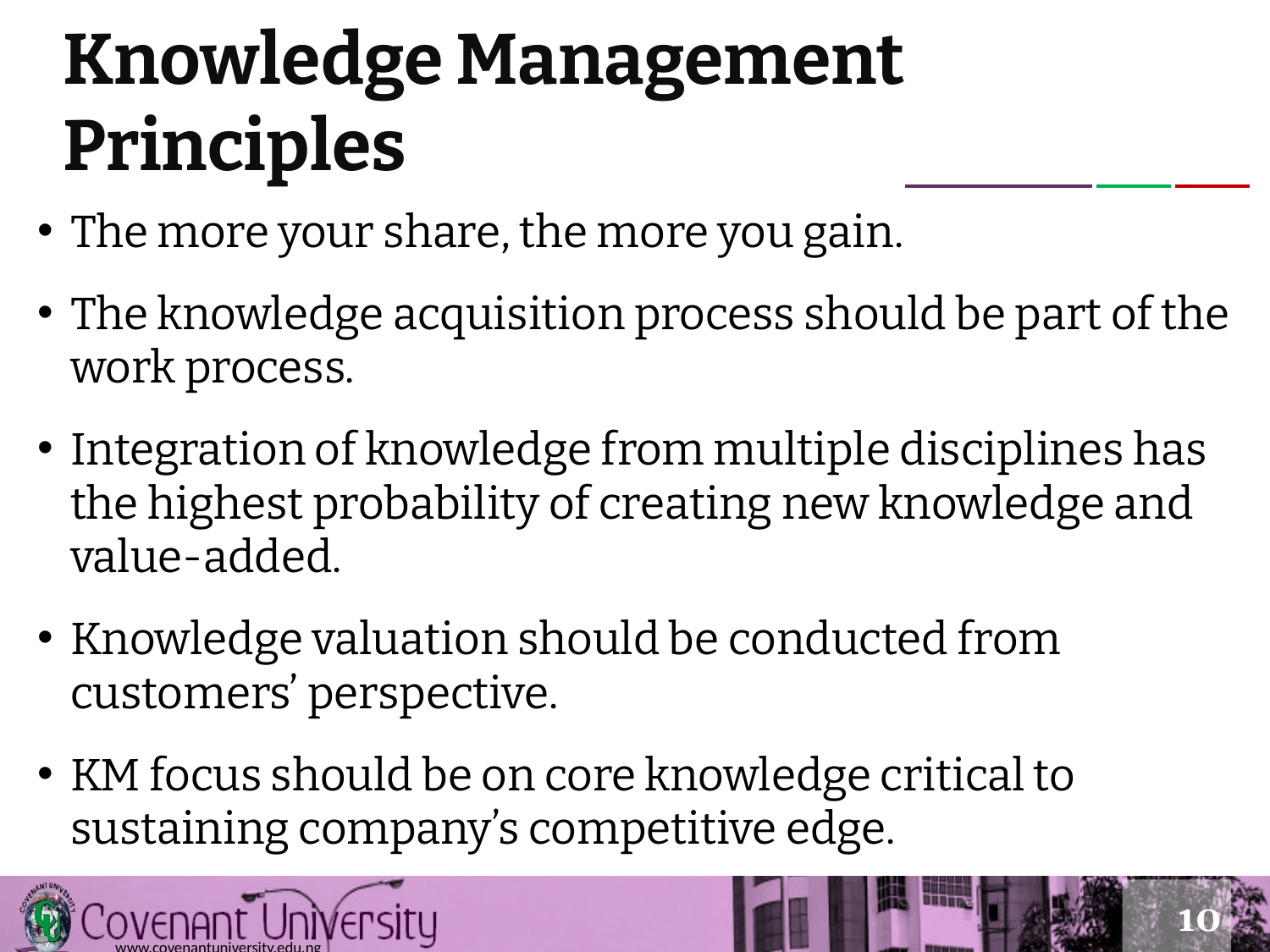

# Knowledge Management Principles
The more your share, the more you gain.
The knowledge acquisition process should be part of the work process.
Integration of knowledge from multiple disciplines has the highest probability of creating new knowledge and value-added.
Knowledge valuation should be conducted from customers’ perspective.
KM focus should be on core knowledge critical to sustaining company’s competitive edge.